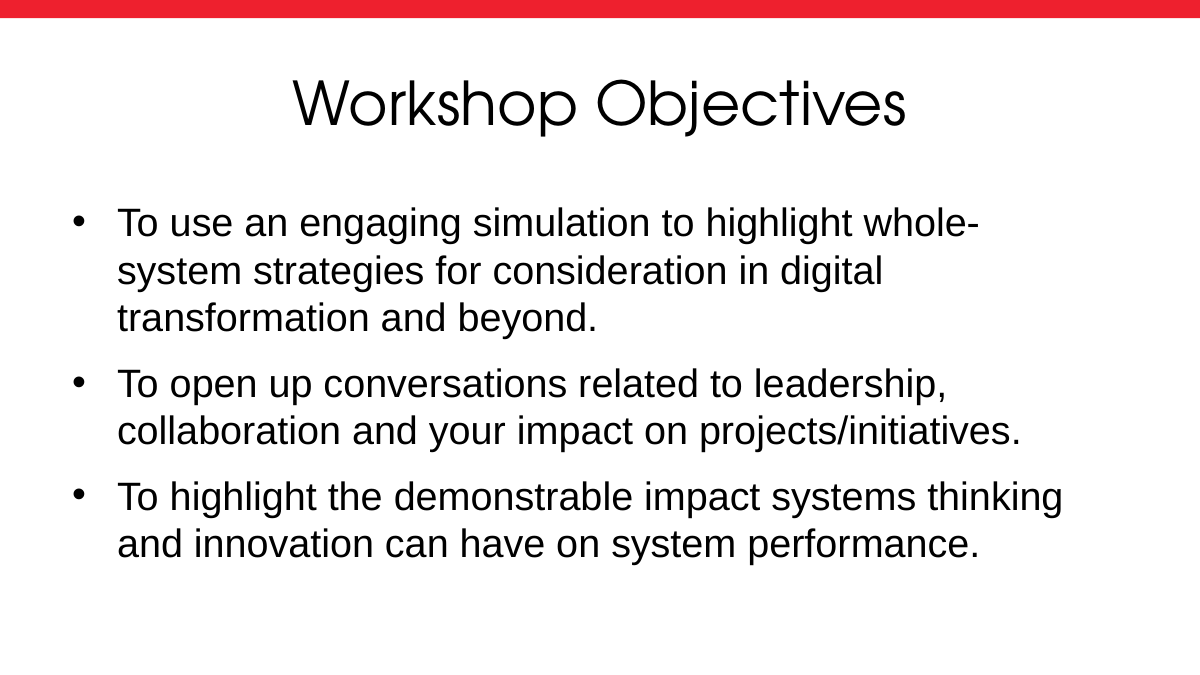

# Workshop Objectives
To use an engaging simulation to highlight whole-system strategies for consideration in digital transformation and beyond.
To open up conversations related to leadership, collaboration and your impact on projects/initiatives.
To highlight the demonstrable impact systems thinking and innovation can have on system performance.